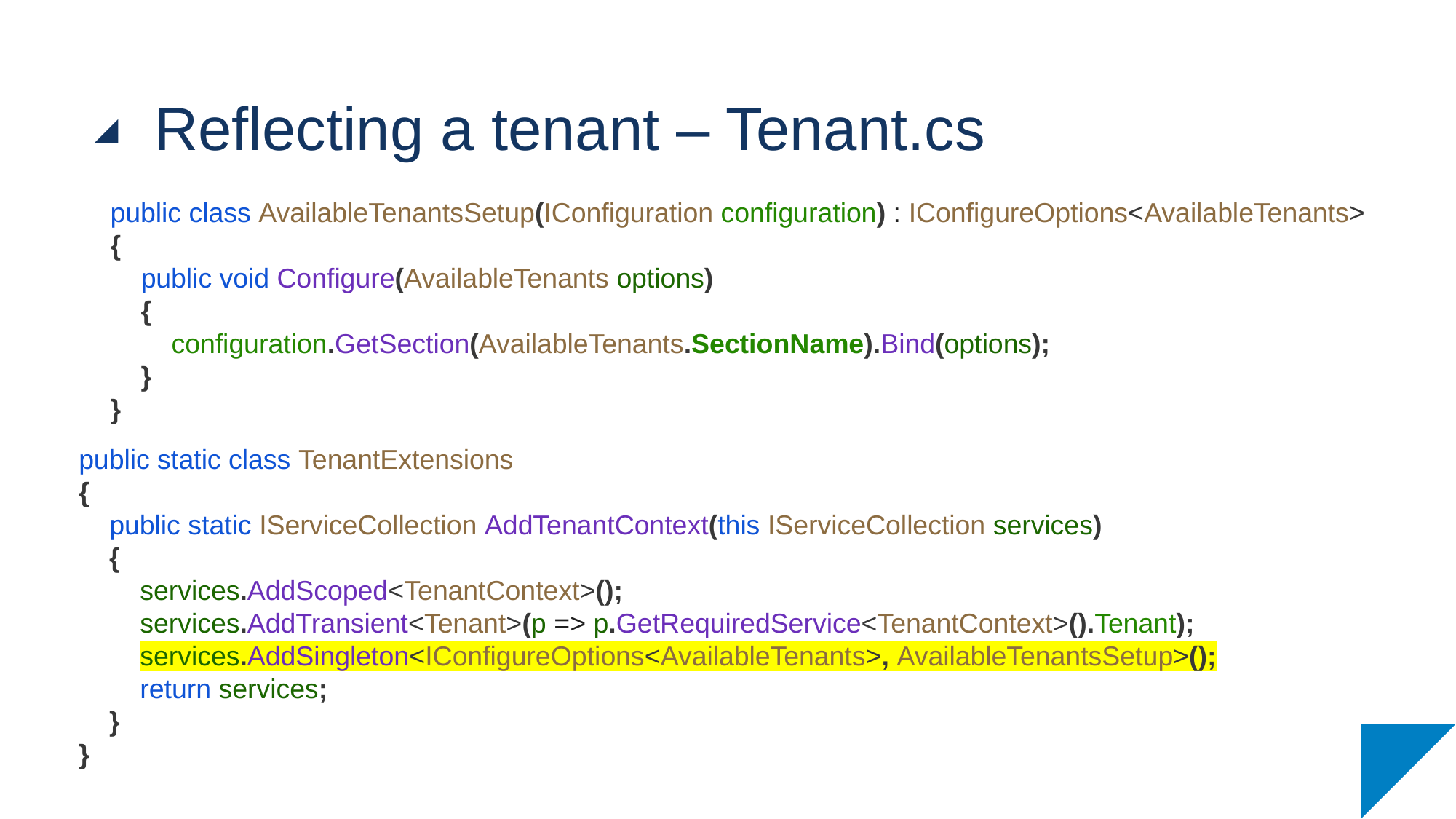

# Reflecting a tenant – Tenant.cs
public class AvailableTenantsSetup(IConfiguration configuration) : IConfigureOptions<AvailableTenants>
{
    public void Configure(AvailableTenants options)
    {
        configuration.GetSection(AvailableTenants.SectionName).Bind(options);
    }
}
public static class TenantExtensions
{
    public static IServiceCollection AddTenantContext(this IServiceCollection services)
    {
        services.AddScoped<TenantContext>();
        services.AddTransient<Tenant>(p => p.GetRequiredService<TenantContext>().Tenant);
        services.AddSingleton<IConfigureOptions<AvailableTenants>, AvailableTenantsSetup>();
        return services;
    }
}